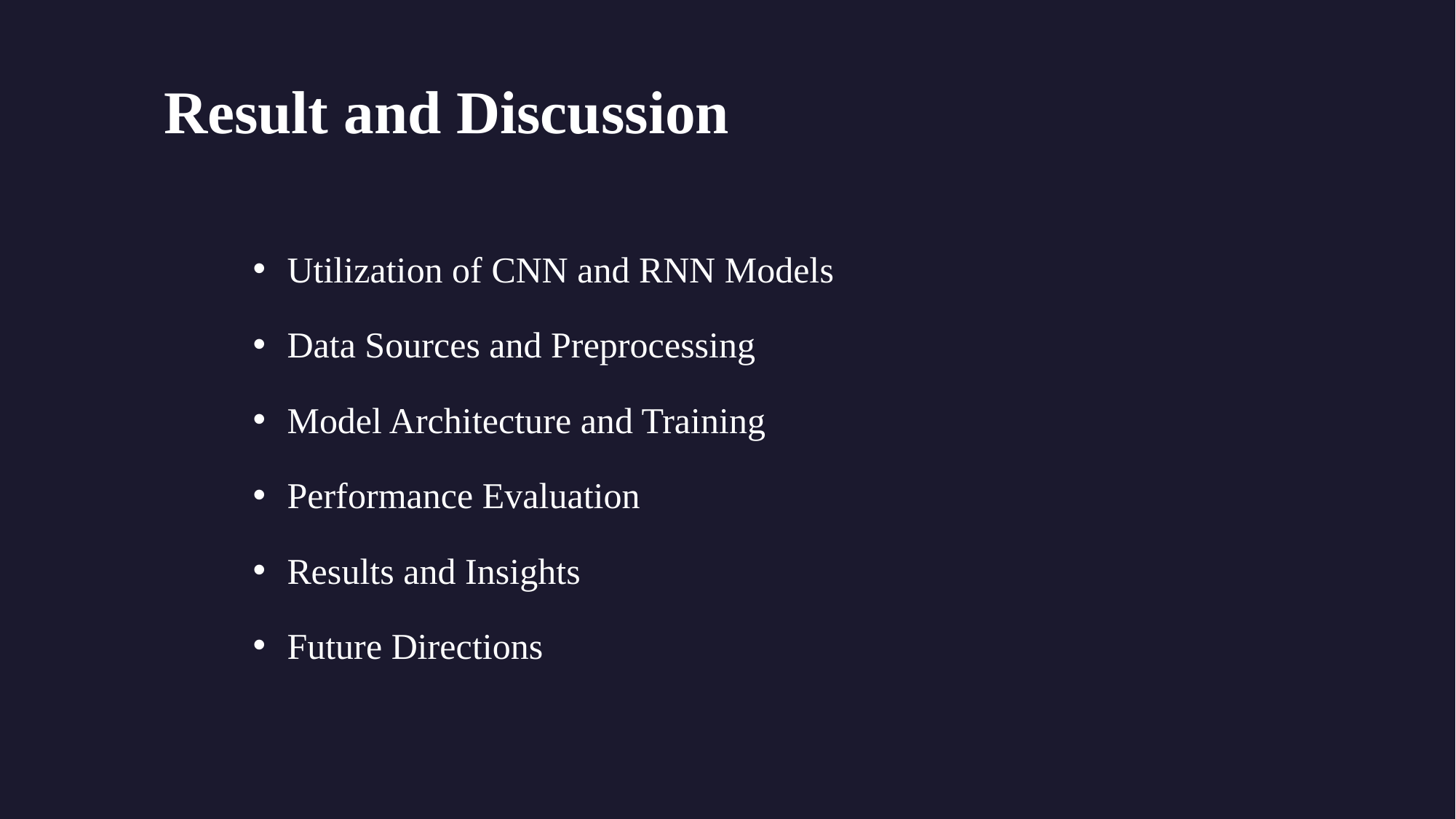

# Result and Discussion
Utilization of CNN and RNN Models
Data Sources and Preprocessing
Model Architecture and Training
Performance Evaluation
Results and Insights
Future Directions